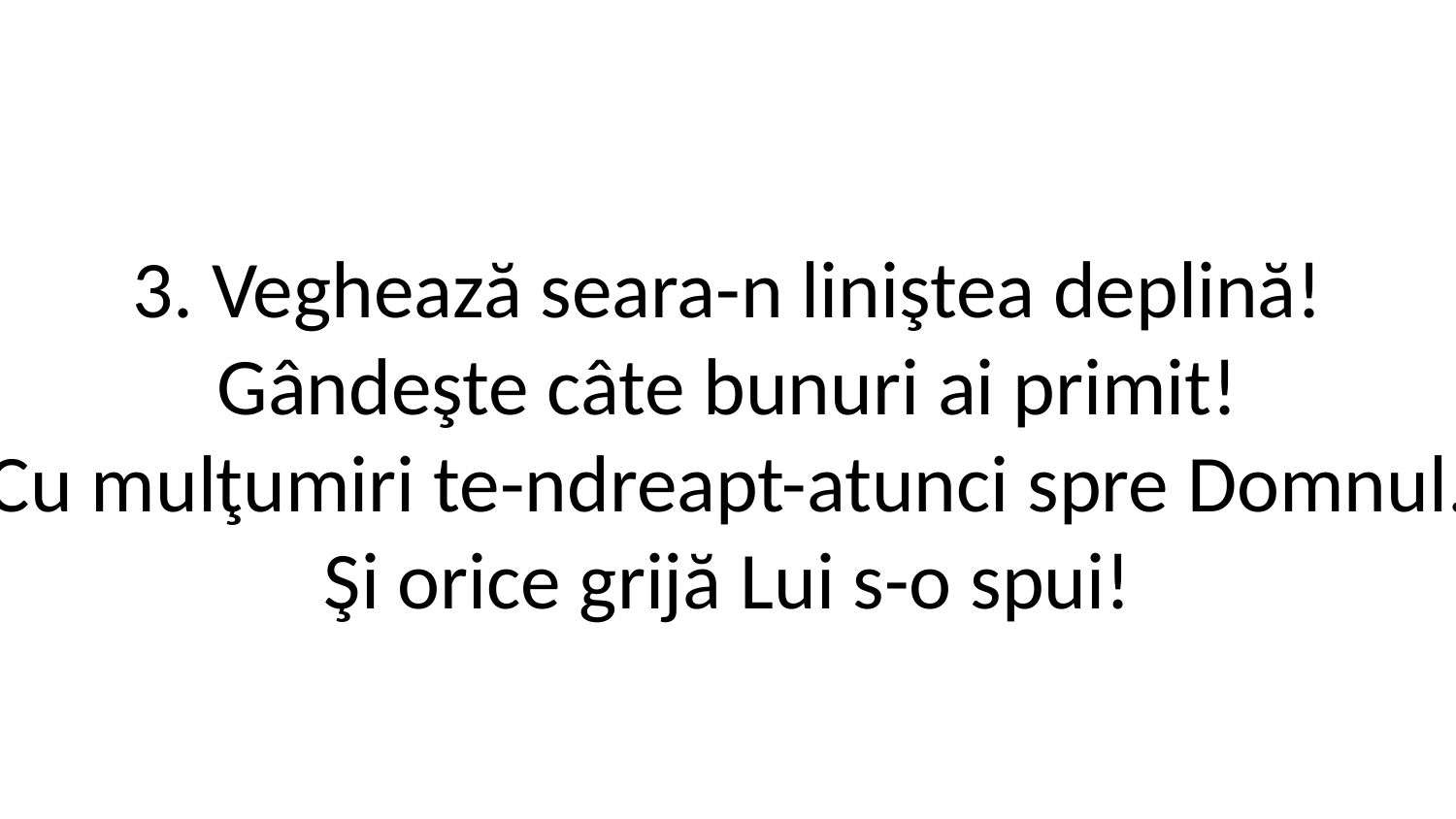

3. Veghează seara-n liniştea deplină!
Gândeşte câte bunuri ai primit!
Cu mulţumiri te-ndreapt-atunci spre Domnul.
Şi orice grijă Lui s-o spui!